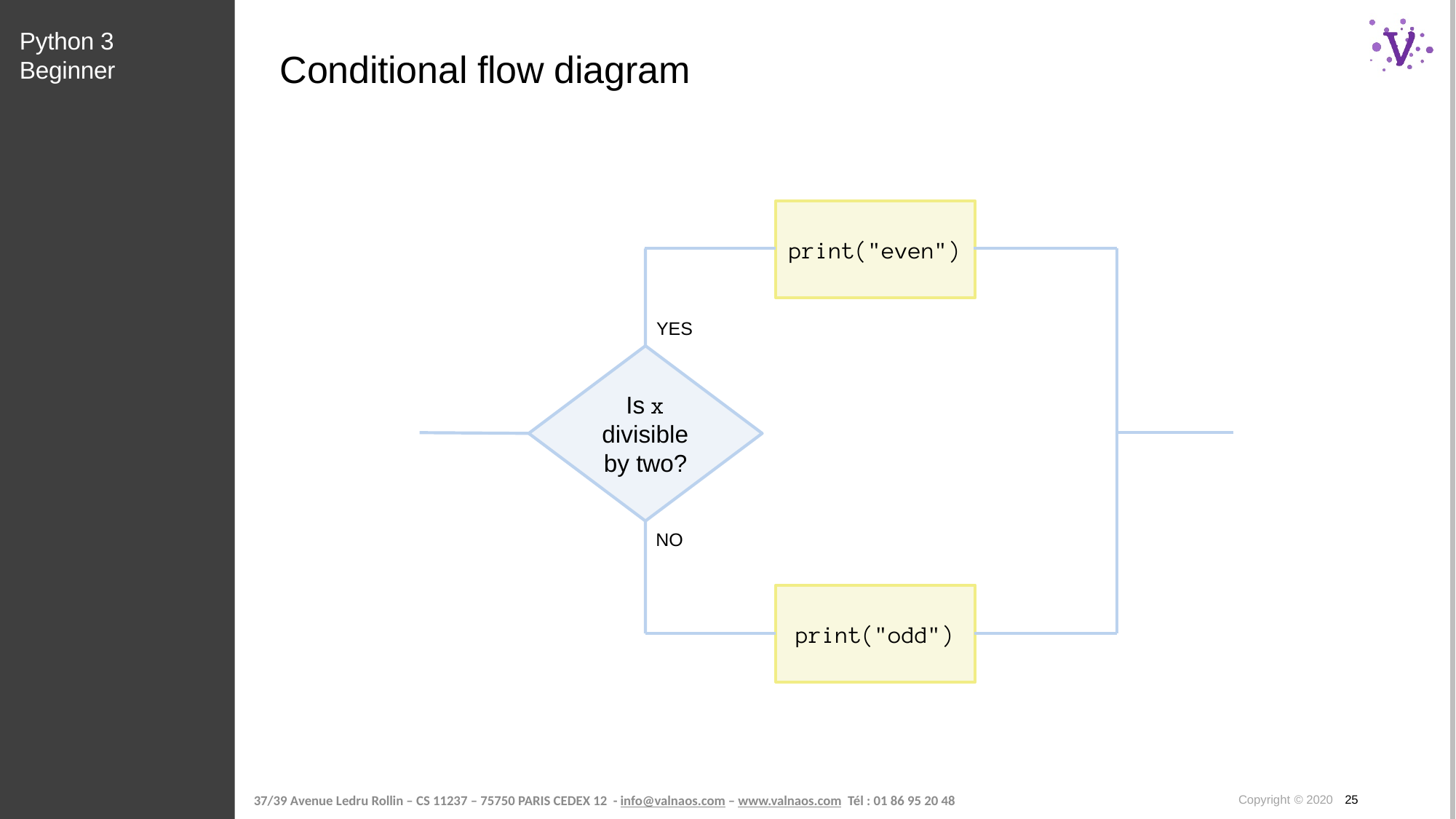

Python 3 Beginner
# Conditional flow diagram
print("even")
YES
Is x divisible by two?
NO
print("odd")
Copyright © 2020   25